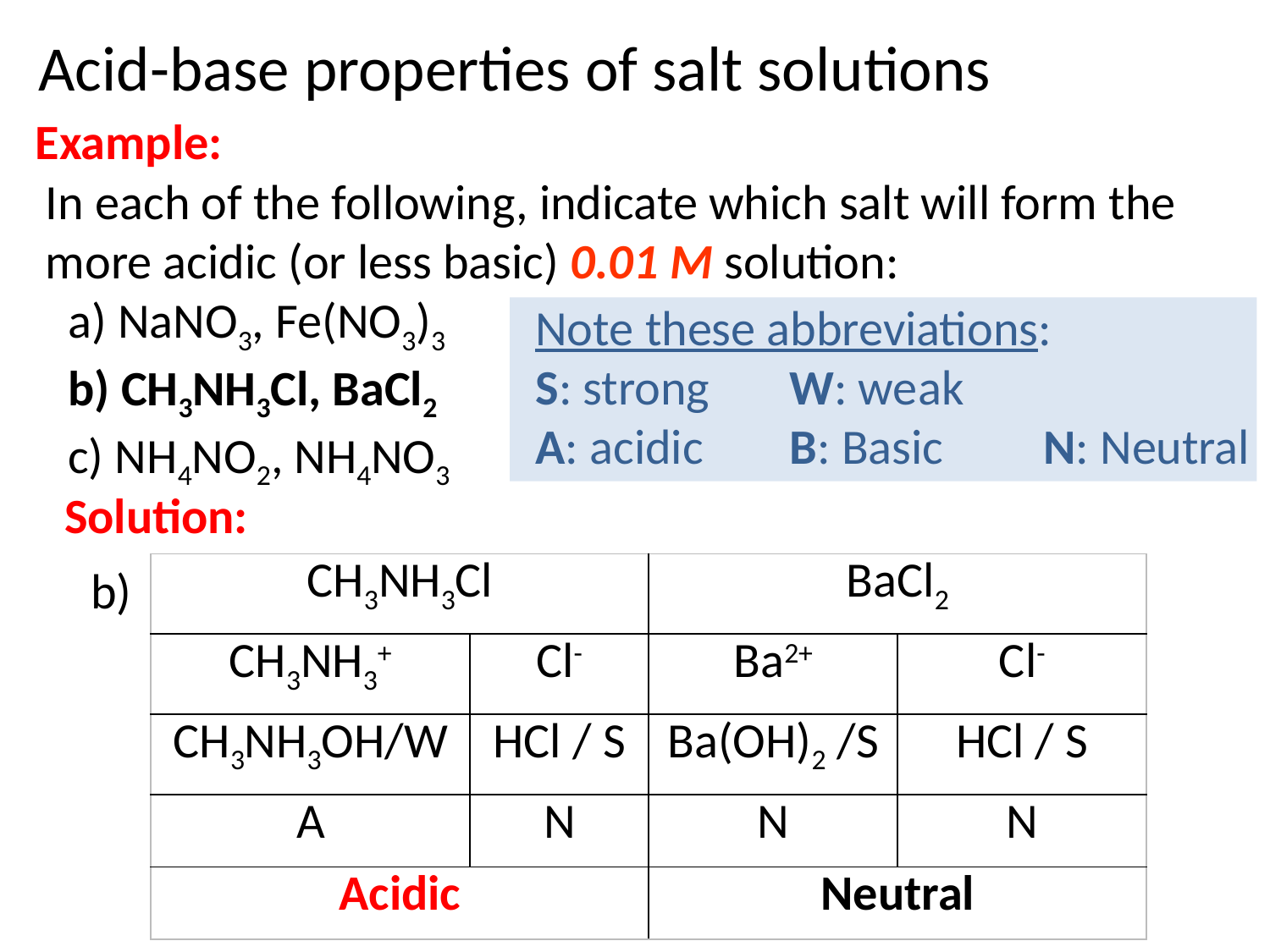

Acid-base properties of salt solutions
Example:
In each of the following, indicate which salt will form the
more acidic (or less basic) 0.01 M solution:
  a) NaNO3, Fe(NO3)3
  b) CH3NH3Cl, BaCl2
  c) NH4NO2, NH4NO3
Note these abbreviations:
S: strong 	W: weak
A: acidic	B: Basic	N: Neutral

Solution:
b)
| CH3NH3Cl |  | BaCl2 |  |
| --- | --- | --- | --- |
| CH3NH3+ | Cl- | Ba2+ | Cl- |
| CH3NH3OH/W | HCl / S | Ba(OH)2 /S | HCl / S |
| A | N | N | N |
| Acidic |  | Neutral |  |